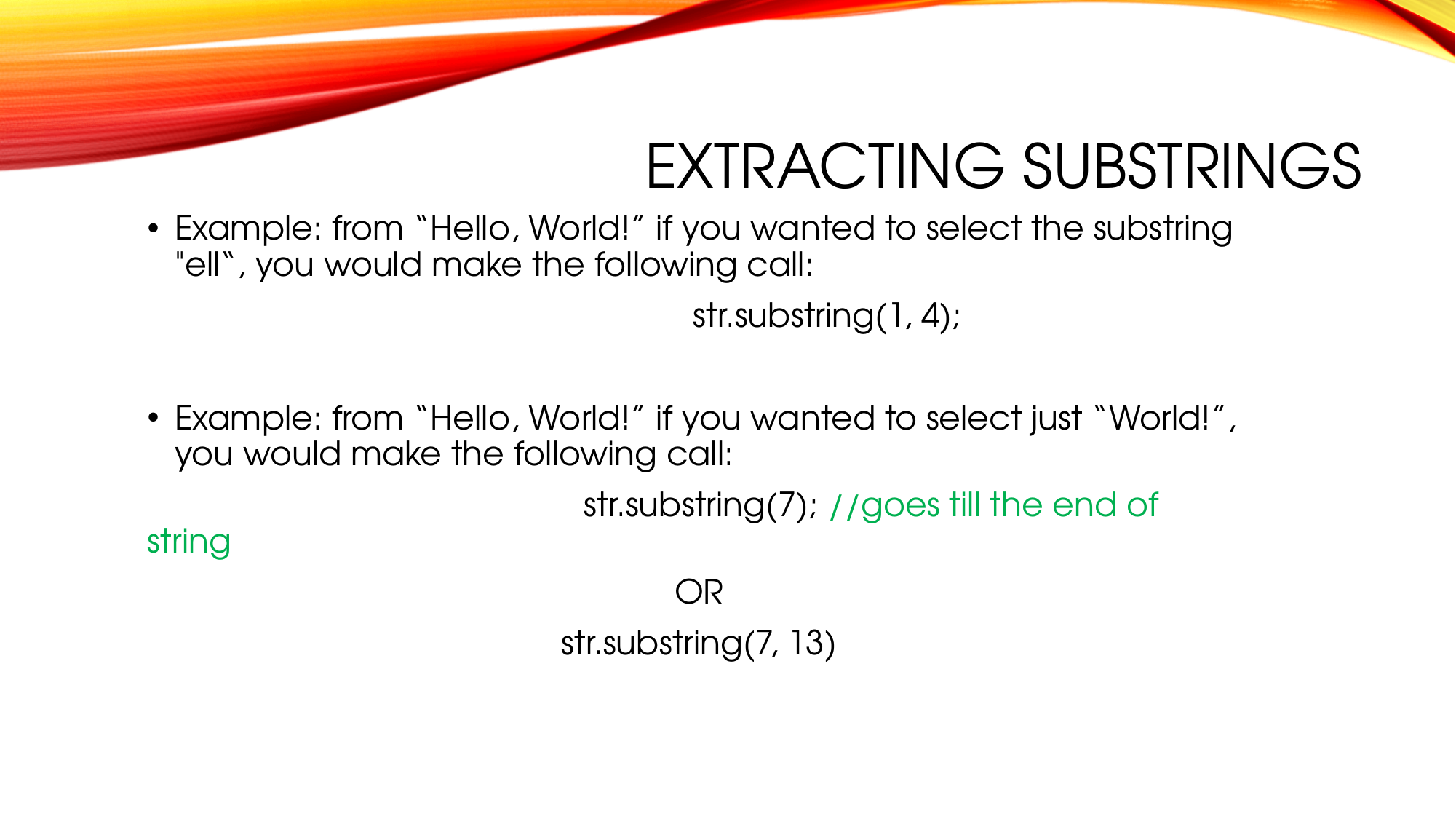

# Extracting Substrings
Example: from “Hello, World!” if you wanted to select the substring "ell“, you would make the following call:
					str.substring(1, 4);

Example: from “Hello, World!” if you wanted to select just “World!”, you would make the following call:
				str.substring(7); //goes till the end of string
OR
str.substring(7, 13)